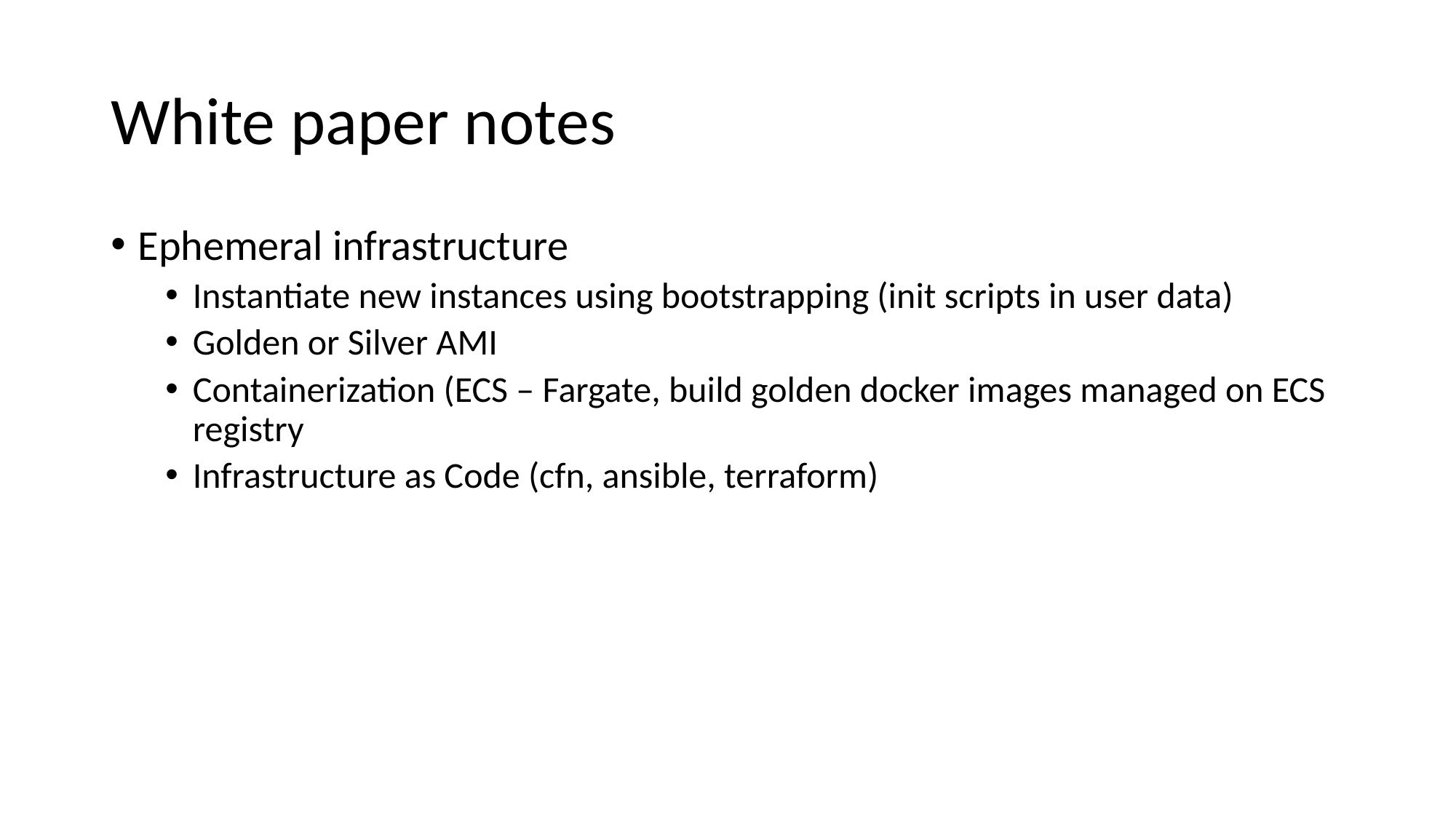

# White paper notes
Ephemeral infrastructure
Instantiate new instances using bootstrapping (init scripts in user data)
Golden or Silver AMI
Containerization (ECS – Fargate, build golden docker images managed on ECS registry
Infrastructure as Code (cfn, ansible, terraform)